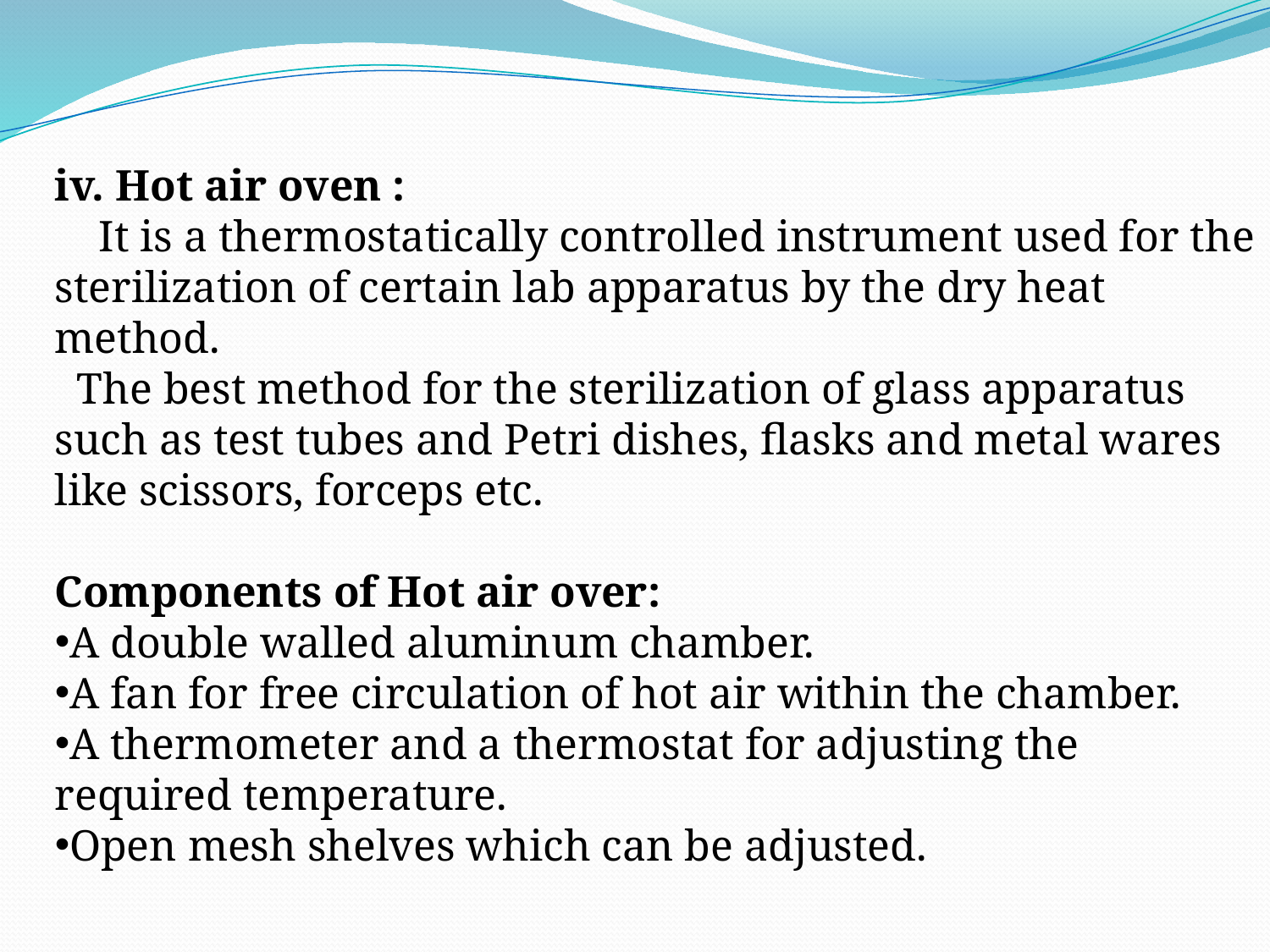

iv. Hot air oven :
    It is a thermostatically controlled instrument used for the sterilization of certain lab apparatus by the dry heat method.
  The best method for the sterilization of glass apparatus such as test tubes and Petri dishes, flasks and metal wares like scissors, forceps etc.

Components of Hot air over:
A double walled aluminum chamber.
A fan for free circulation of hot air within the chamber.
A thermometer and a thermostat for adjusting the required temperature.
Open mesh shelves which can be adjusted.